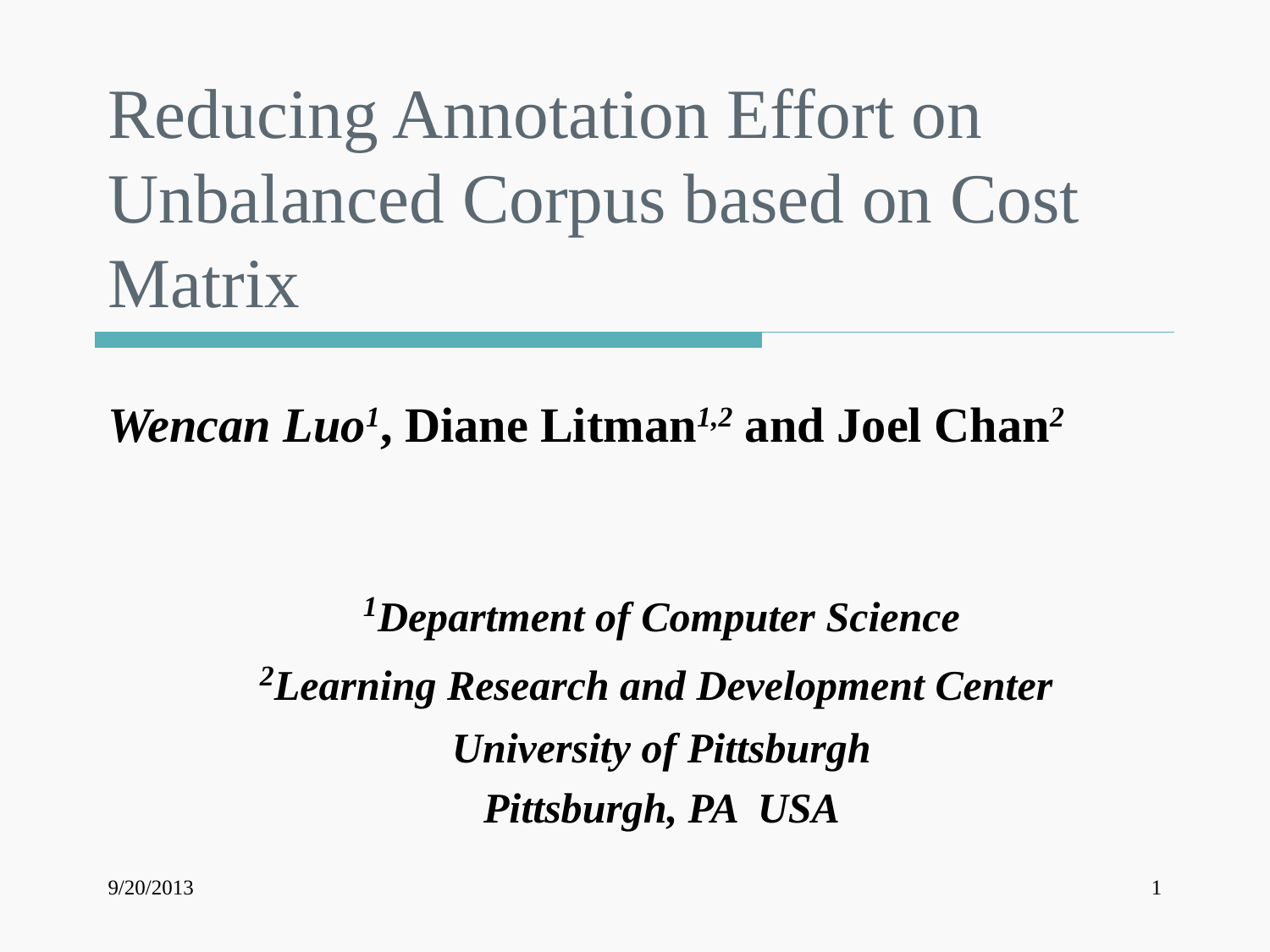

# Reducing Annotation Effort on Unbalanced Corpus based on Cost Matrix
Wencan Luo1, Diane Litman1,2 and Joel Chan2

1Department of Computer Science
2Learning Research and Development Center
University of Pittsburgh
Pittsburgh, PA  USA

9/20/2013
1